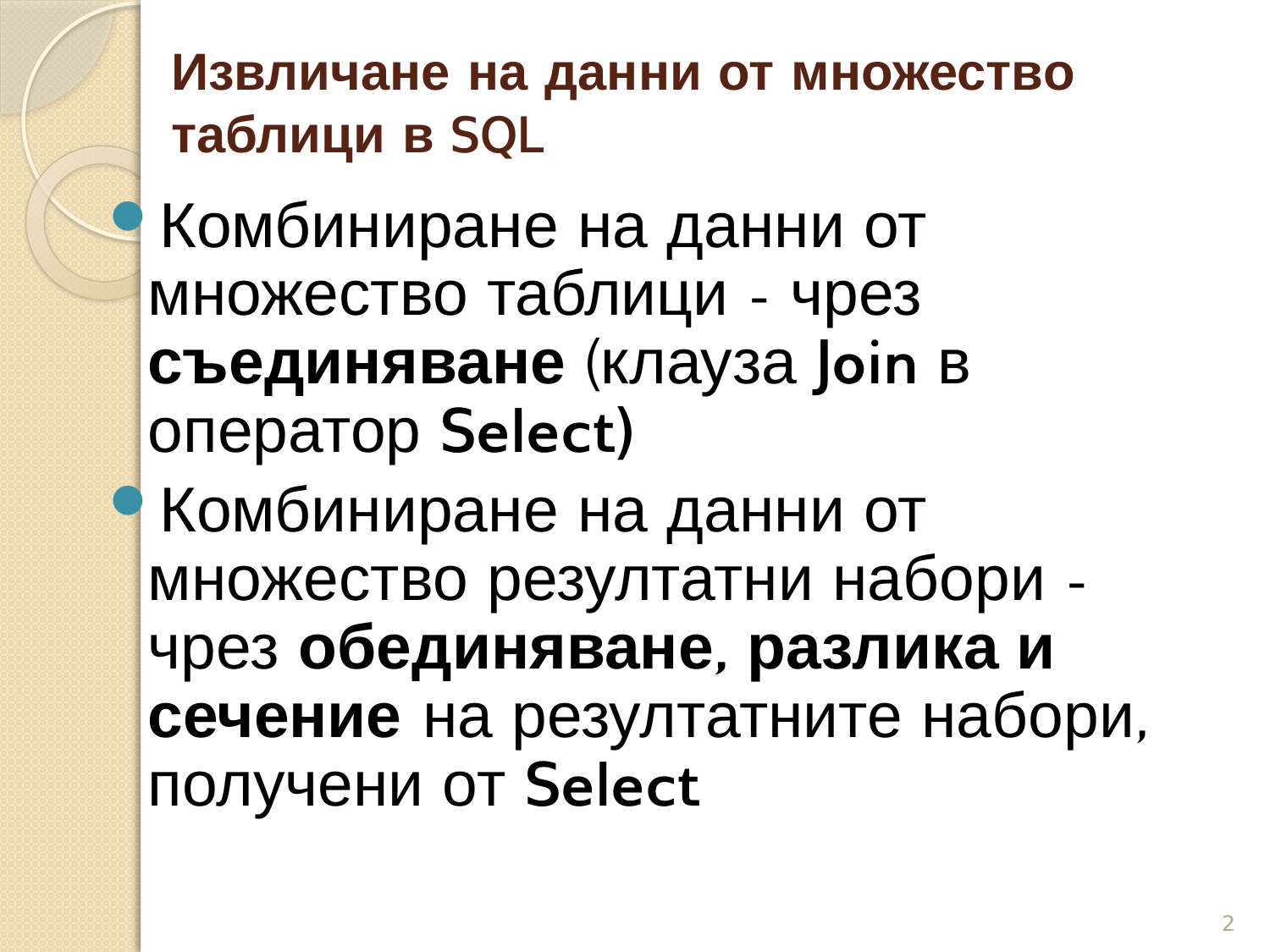

# Извличане на данни от множество таблици в SQL
Комбиниране на данни от множество таблици - чрез съединяване (клауза Join в оператор Select)
Комбиниране на данни от множество резултатни набори - чрез обединяване, разлика и сечение на резултатните набори, получени от Select
2